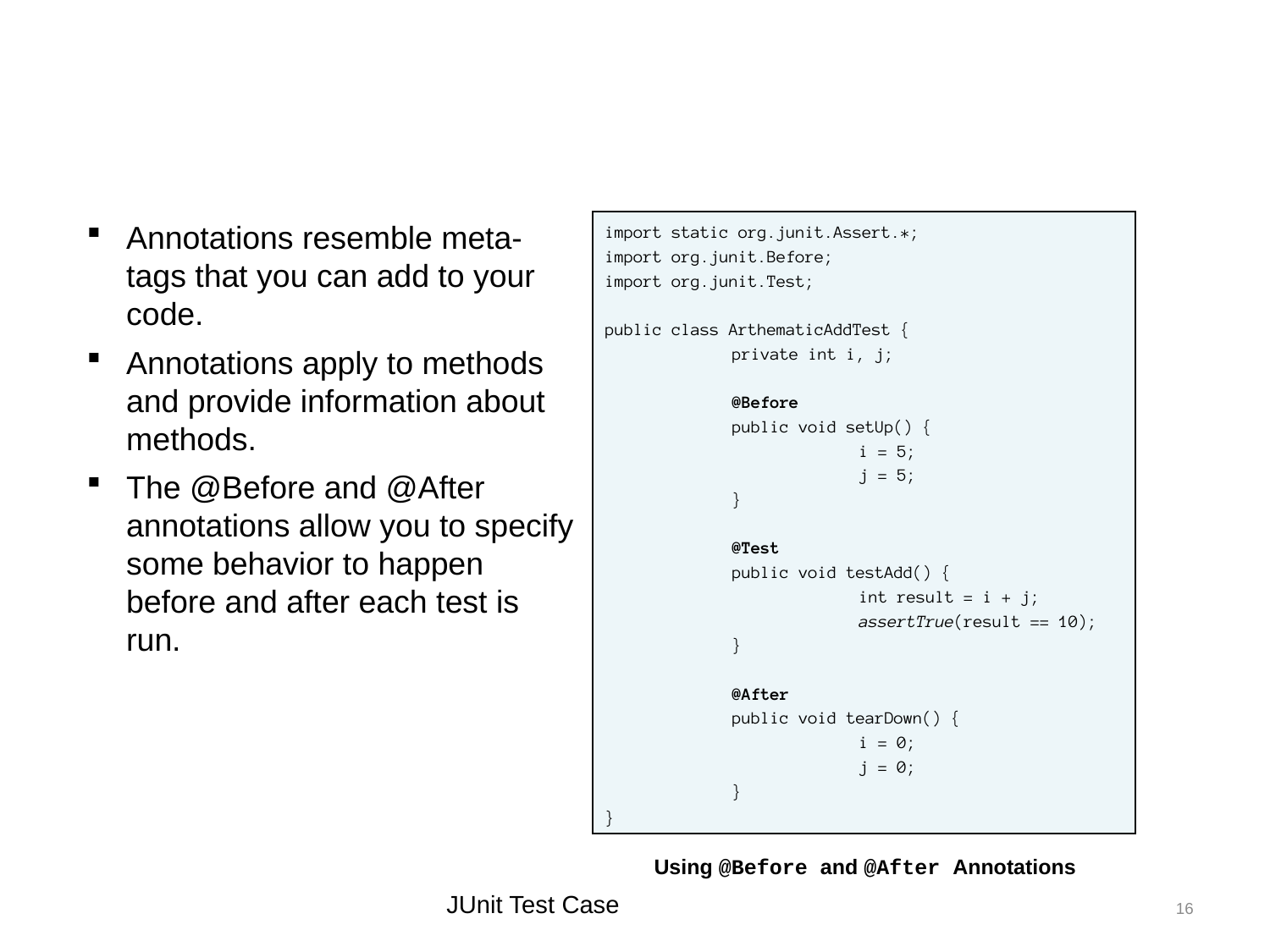

Basic Annotations
Annotations resemble meta-tags that you can add to your code.
Annotations apply to methods and provide information about methods.
The @Before and @After annotations allow you to specify some behavior to happen before and after each test is run.

import static org.junit.Assert.*;
import org.junit.Before;
import org.junit.Test;

public class ArthematicAddTest {
	private int i, j;

	@Before
	public void setUp() {
		i = 5;
		j = 5;
	}

	@Test
	public void testAdd() {
		int result = i + j;
		assertTrue(result == 10);
	}

	@After
	public void tearDown() {
		i = 0;
		j = 0;
	}
}

Using @Before and @After Annotations
JUnit Test Case
16